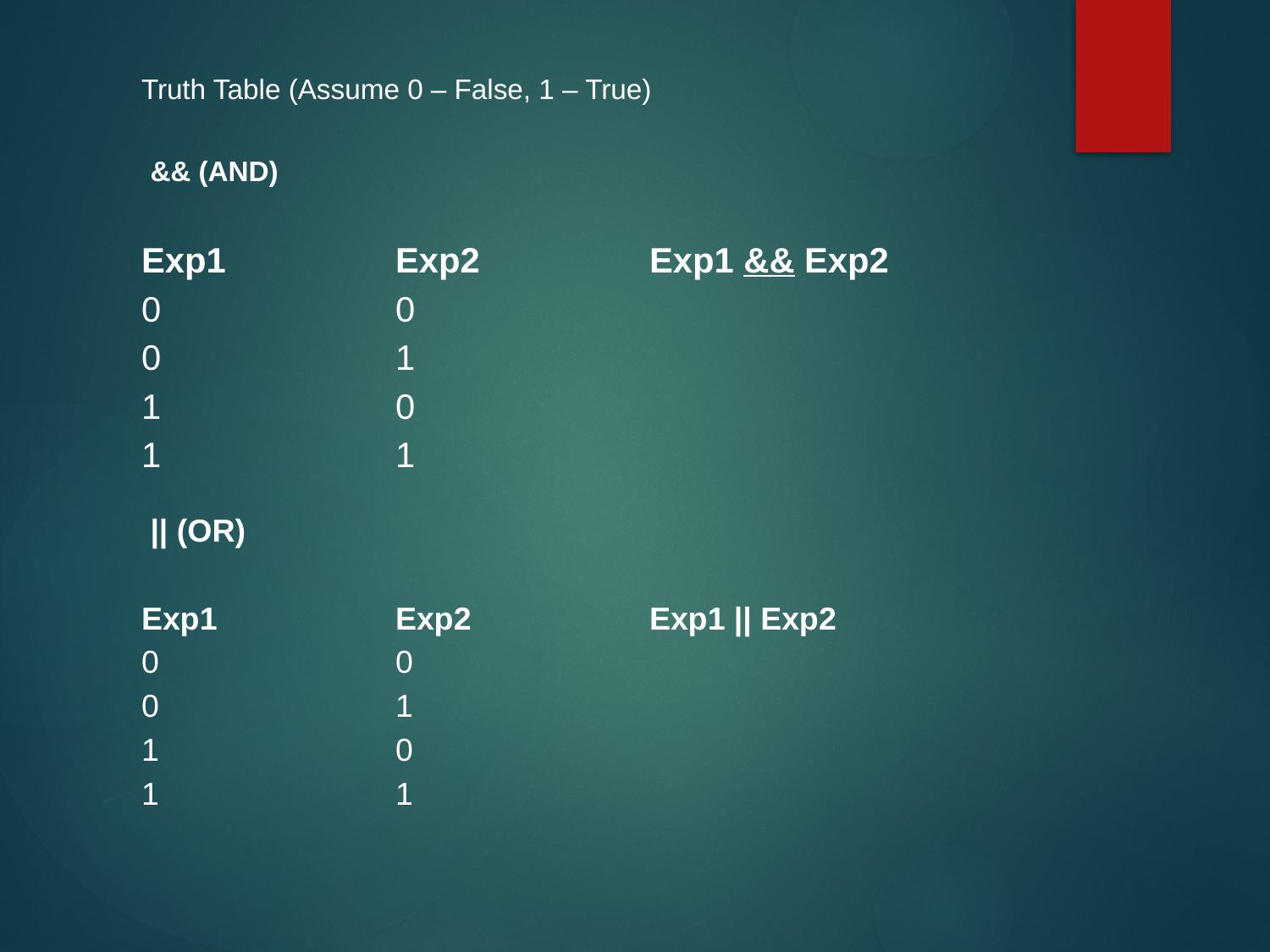

Truth Table (Assume 0 – False, 1 – True)

 && (AND)

Exp1		Exp2		Exp1 && Exp2
0		0
0		1
1		0
1		1
 || (OR)

Exp1		Exp2		Exp1 || Exp2
0		0
0		1
1		0
1		1